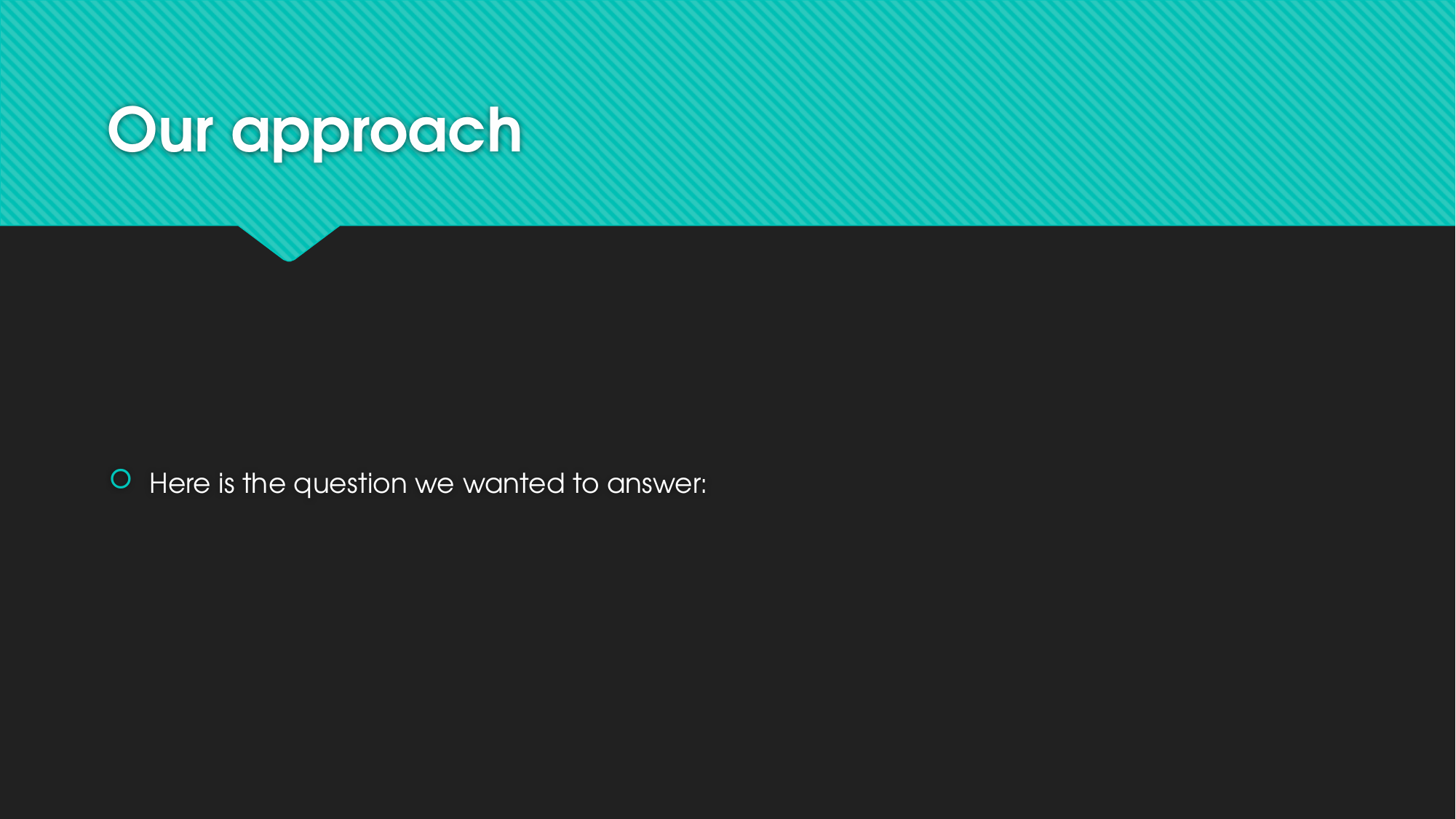

# Our approach
Here is the question we wanted to answer: